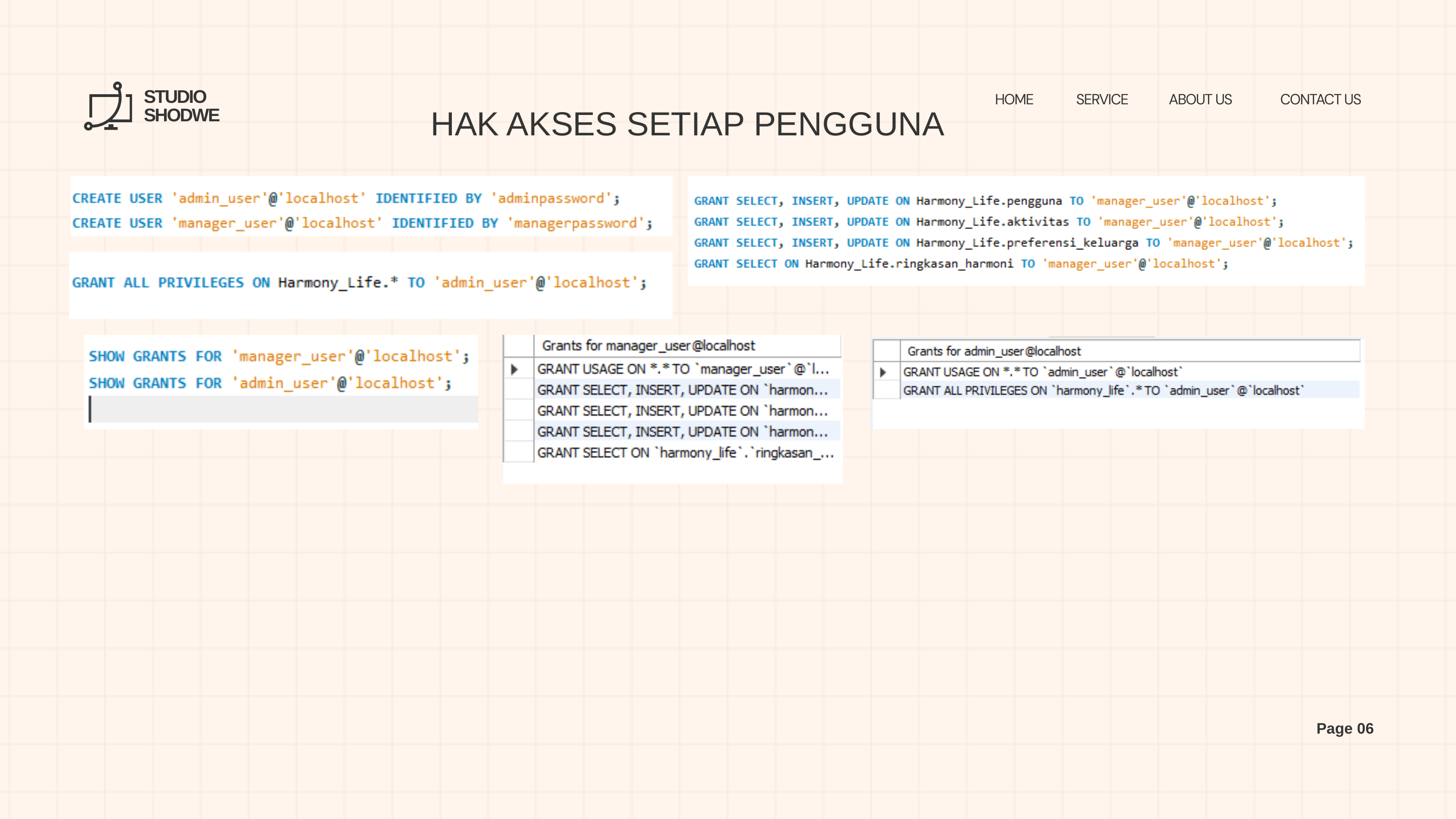

STUDIO SHODWE
HOME
SERVICE
ABOUT US
CONTACT US
HAK AKSES SETIAP PENGGUNA

Page 06